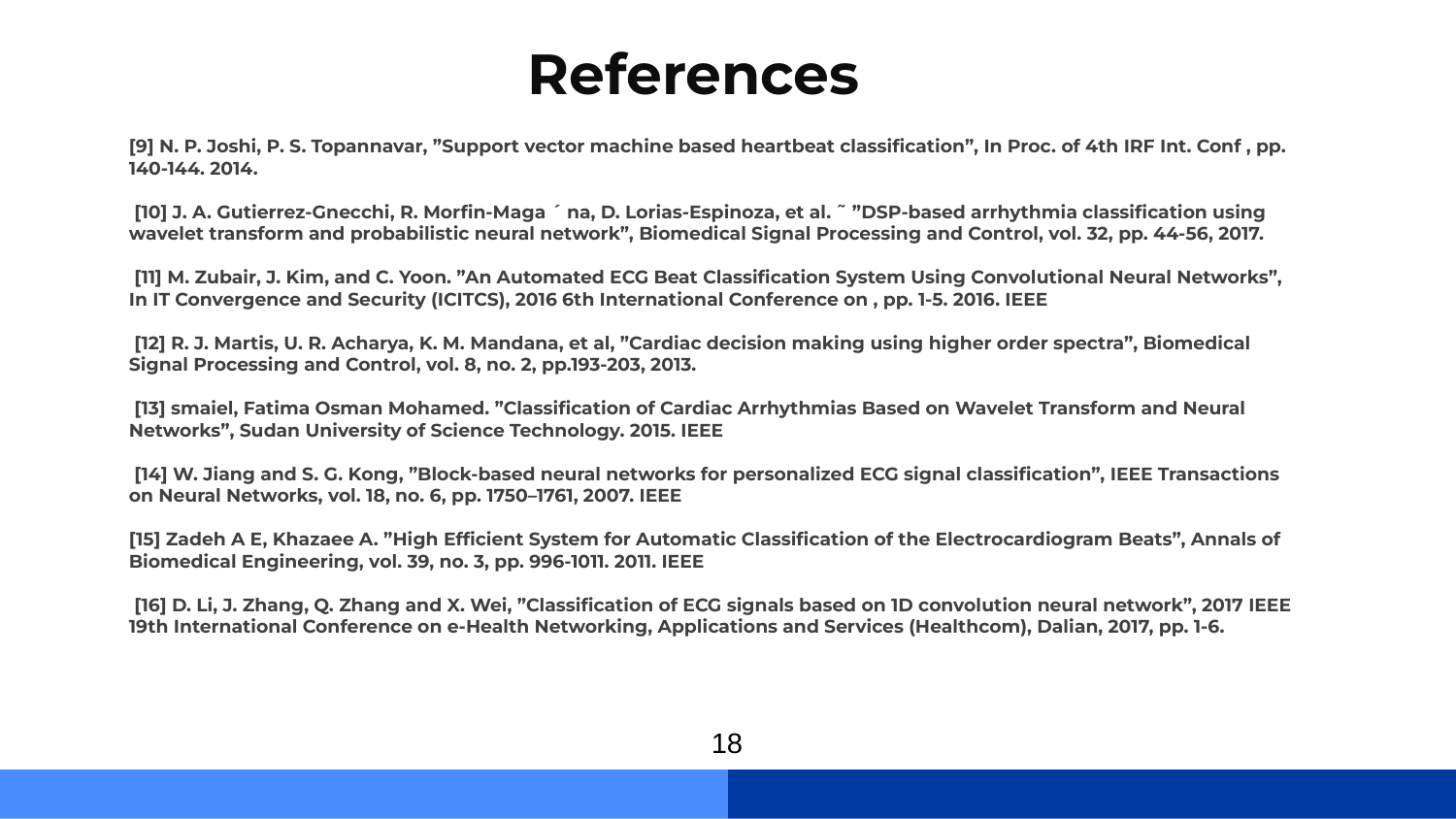

# References
[9] N. P. Joshi, P. S. Topannavar, ”Support vector machine based heartbeat classification”, In Proc. of 4th IRF Int. Conf , pp. 140-144. 2014.

 [10] J. A. Gutierrez-Gnecchi, R. Morfin-Maga ´ na, D. Lorias-Espinoza, et al. ˜ ”DSP-based arrhythmia classification using wavelet transform and probabilistic neural network”, Biomedical Signal Processing and Control, vol. 32, pp. 44-56, 2017.

 [11] M. Zubair, J. Kim, and C. Yoon. ”An Automated ECG Beat Classification System Using Convolutional Neural Networks”, In IT Convergence and Security (ICITCS), 2016 6th International Conference on , pp. 1-5. 2016. IEEE

 [12] R. J. Martis, U. R. Acharya, K. M. Mandana, et al, ”Cardiac decision making using higher order spectra”, Biomedical Signal Processing and Control, vol. 8, no. 2, pp.193-203, 2013.

 [13] smaiel, Fatima Osman Mohamed. ”Classification of Cardiac Arrhythmias Based on Wavelet Transform and Neural Networks”, Sudan University of Science Technology. 2015. IEEE

 [14] W. Jiang and S. G. Kong, ”Block-based neural networks for personalized ECG signal classification”, IEEE Transactions on Neural Networks, vol. 18, no. 6, pp. 1750–1761, 2007. IEEE

[15] Zadeh A E, Khazaee A. ”High Efficient System for Automatic Classification of the Electrocardiogram Beats”, Annals of Biomedical Engineering, vol. 39, no. 3, pp. 996-1011. 2011. IEEE

 [16] D. Li, J. Zhang, Q. Zhang and X. Wei, ”Classification of ECG signals based on 1D convolution neural network”, 2017 IEEE 19th International Conference on e-Health Networking, Applications and Services (Healthcom), Dalian, 2017, pp. 1-6.
18